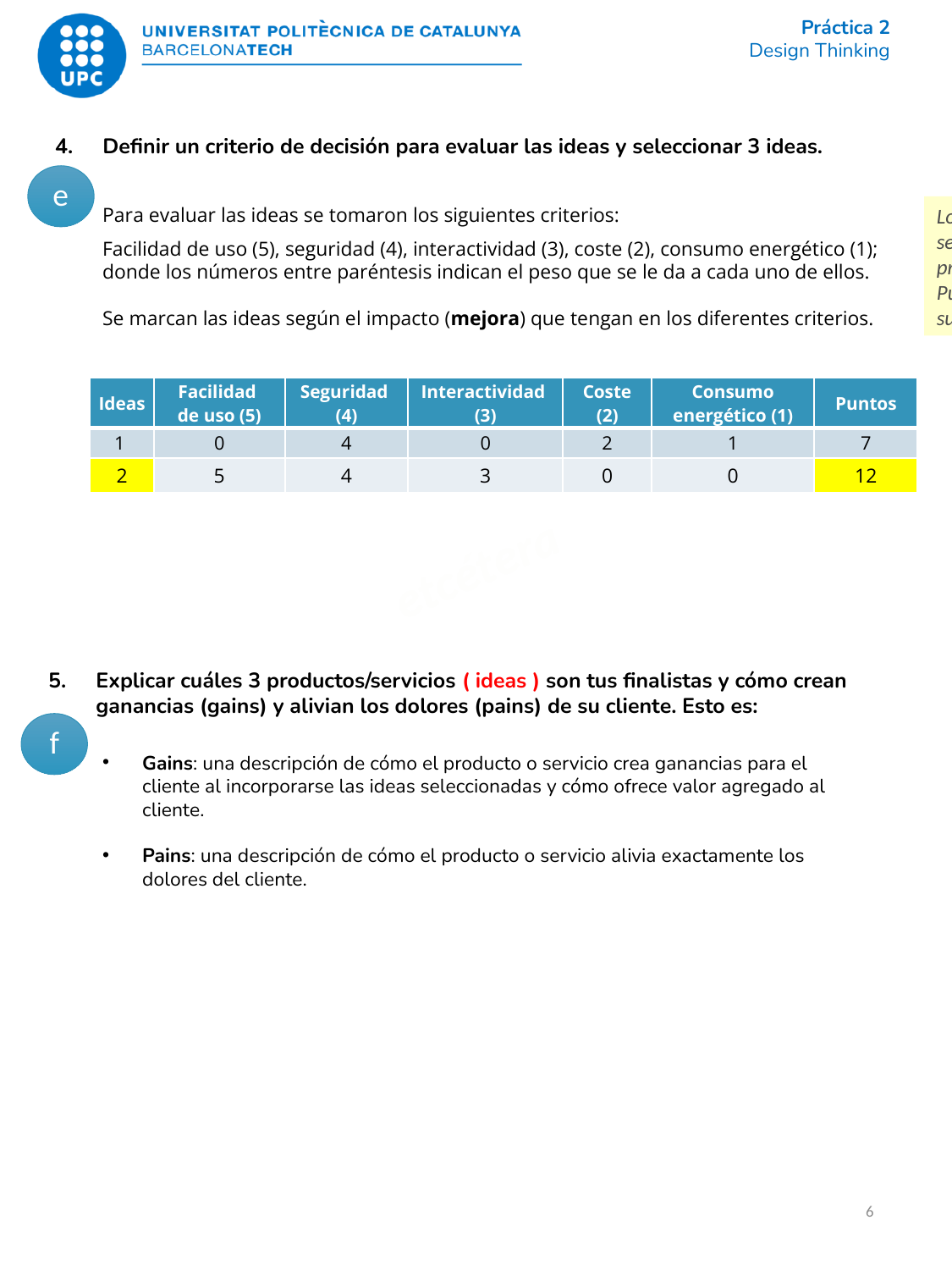

Definir un criterio de decisión para evaluar las ideas y seleccionar 3 ideas.
e
Para evaluar las ideas se tomaron los siguientes criterios:
Facilidad de uso (5), seguridad (4), interactividad (3), coste (2), consumo energético (1); donde los números entre paréntesis indican el peso que se le da a cada uno de ellos.

Se marcan las ideas según el impacto (mejora) que tengan en los diferentes criterios.
Los criterios los elige el grupo según las características del producto o servicio.
Pueden usar otro método para su selección si así lo desean.
| Ideas | Facilidad de uso (5) | Seguridad (4) | Interactividad (3) | Coste (2) | Consumo energético (1) | Puntos |
| --- | --- | --- | --- | --- | --- | --- |
| 1 | 0 | 4 | 0 | 2 | 1 | 7 |
| 2 | 5 | 4 | 3 | 0 | 0 | 12 |
etcétera
Explicar cuáles 3 productos/servicios ( ideas ) son tus finalistas y cómo crean ganancias (gains) y alivian los dolores (pains) de su cliente. Esto es:
f
Gains: una descripción de cómo el producto o servicio crea ganancias para el cliente al incorporarse las ideas seleccionadas y cómo ofrece valor agregado al cliente.

Pains: una descripción de cómo el producto o servicio alivia exactamente los dolores del cliente.
6